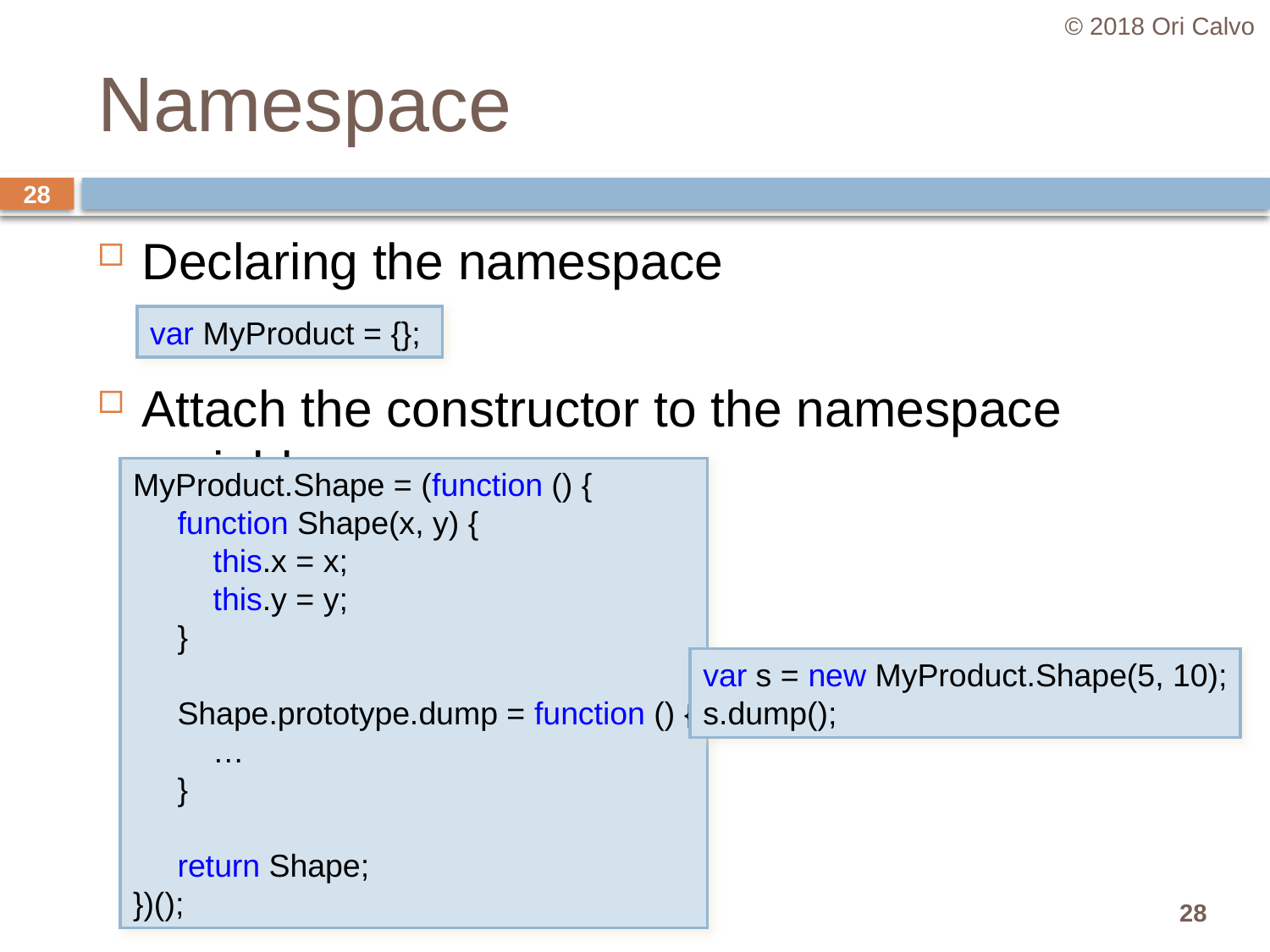

© 2018 Ori Calvo
# Namespace
28
Declaring the namespace

Attach the constructor to the namespace variable

var MyProduct = {};
MyProduct.Shape = (function () {
     function Shape(x, y) {
         this.x = x;
         this.y = y;
     }

     Shape.prototype.dump = function () {
         …
     }

     return Shape;
})();
var s = new MyProduct.Shape(5, 10);
s.dump();